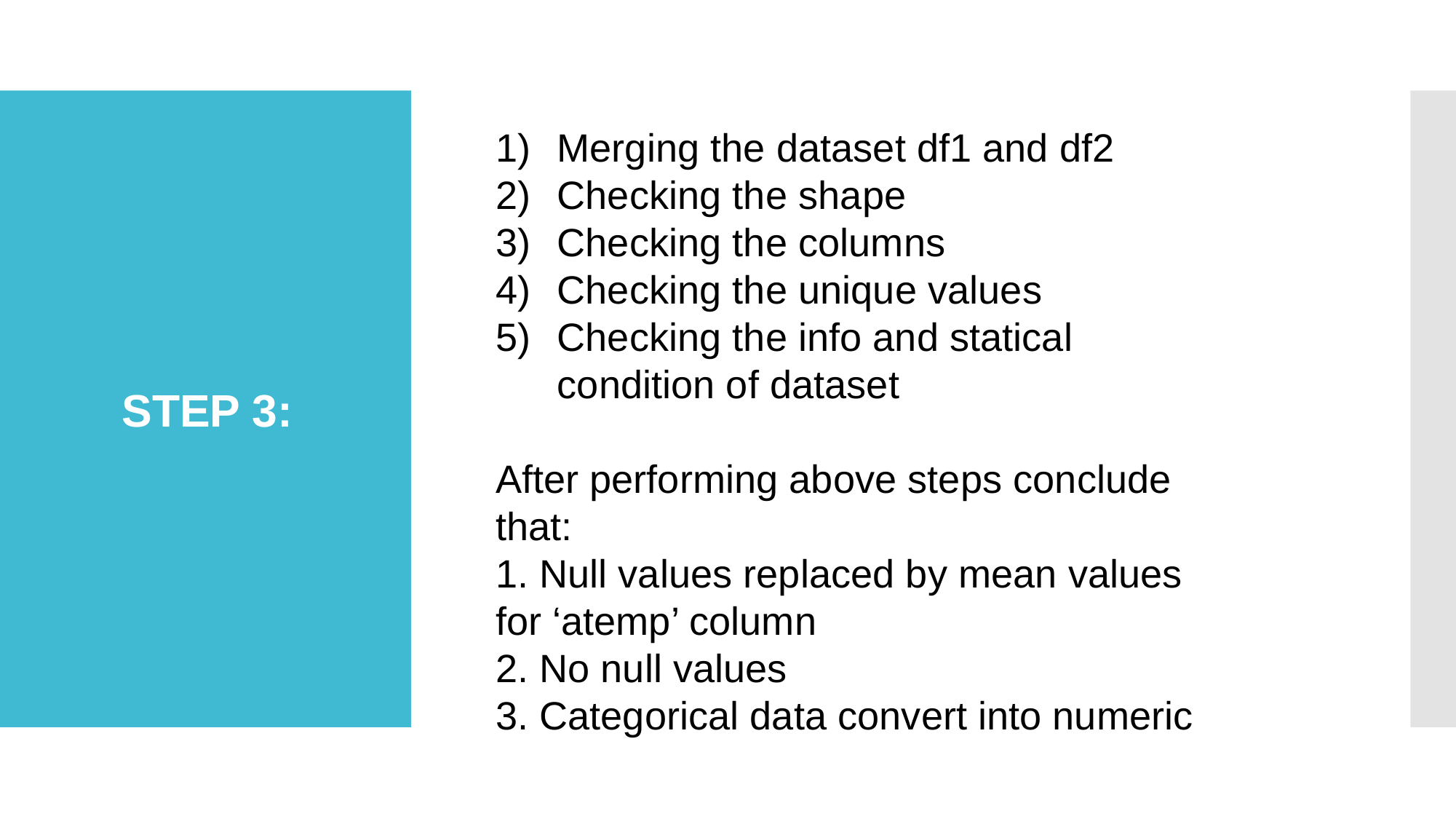

Merging the dataset df1 and df2
Checking the shape
Checking the columns
Checking the unique values
Checking the info and statical condition of dataset

After performing above steps conclude that:
1. Null values replaced by mean values for ‘atemp’ column
2. No null values
3. Categorical data convert into numeric
STEP 3: